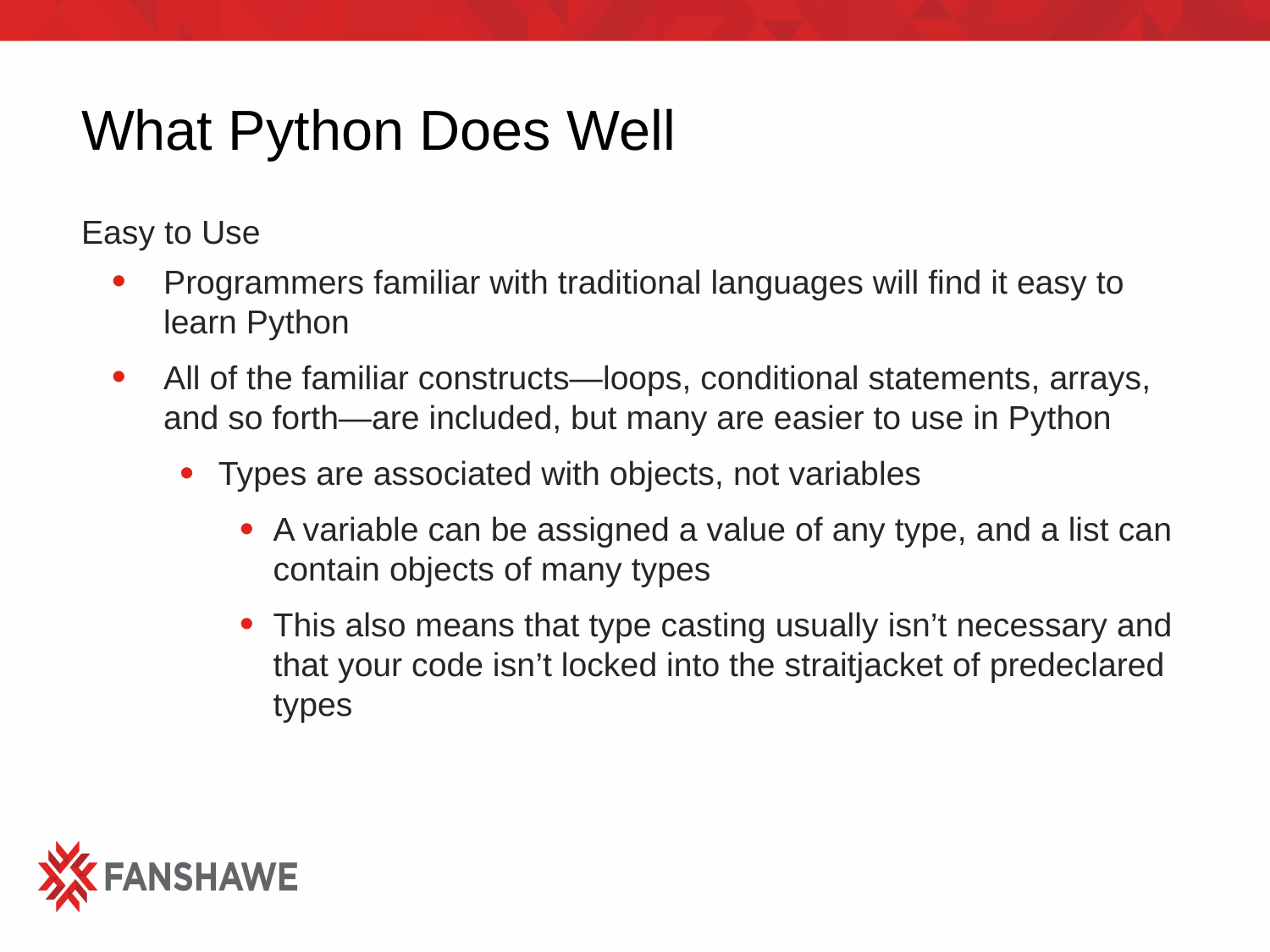

# What Python Does Well
Easy to Use
Programmers familiar with traditional languages will find it easy to learn Python
All of the familiar constructs—loops, conditional statements, arrays, and so forth—are included, but many are easier to use in Python
Types are associated with objects, not variables
A variable can be assigned a value of any type, and a list can contain objects of many types
This also means that type casting usually isn’t necessary and that your code isn’t locked into the straitjacket of predeclared types